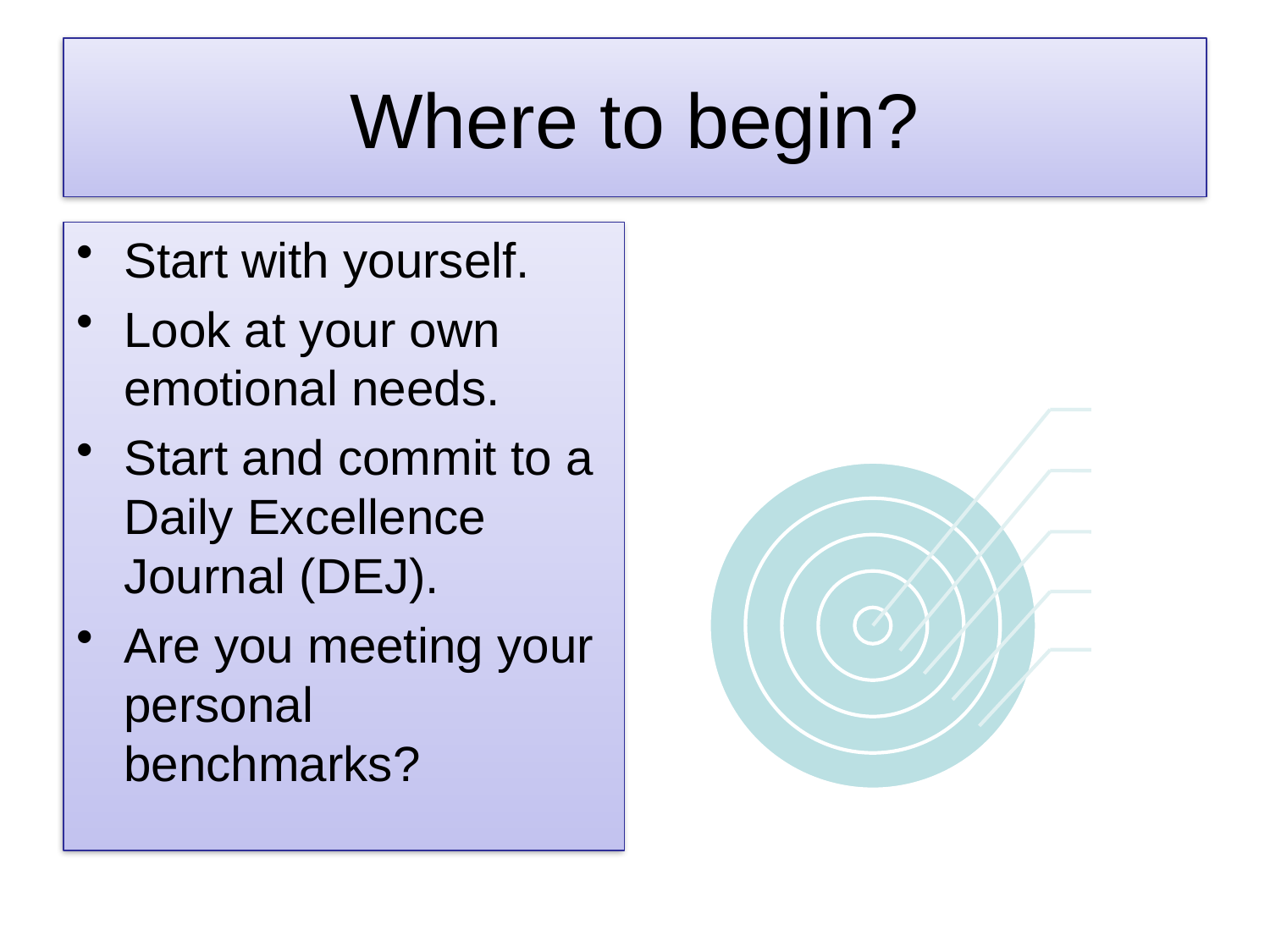

# Where to begin?
Start with yourself.
Look at your own emotional needs.
Start and commit to a Daily Excellence Journal (DEJ).
Are you meeting your personal benchmarks?